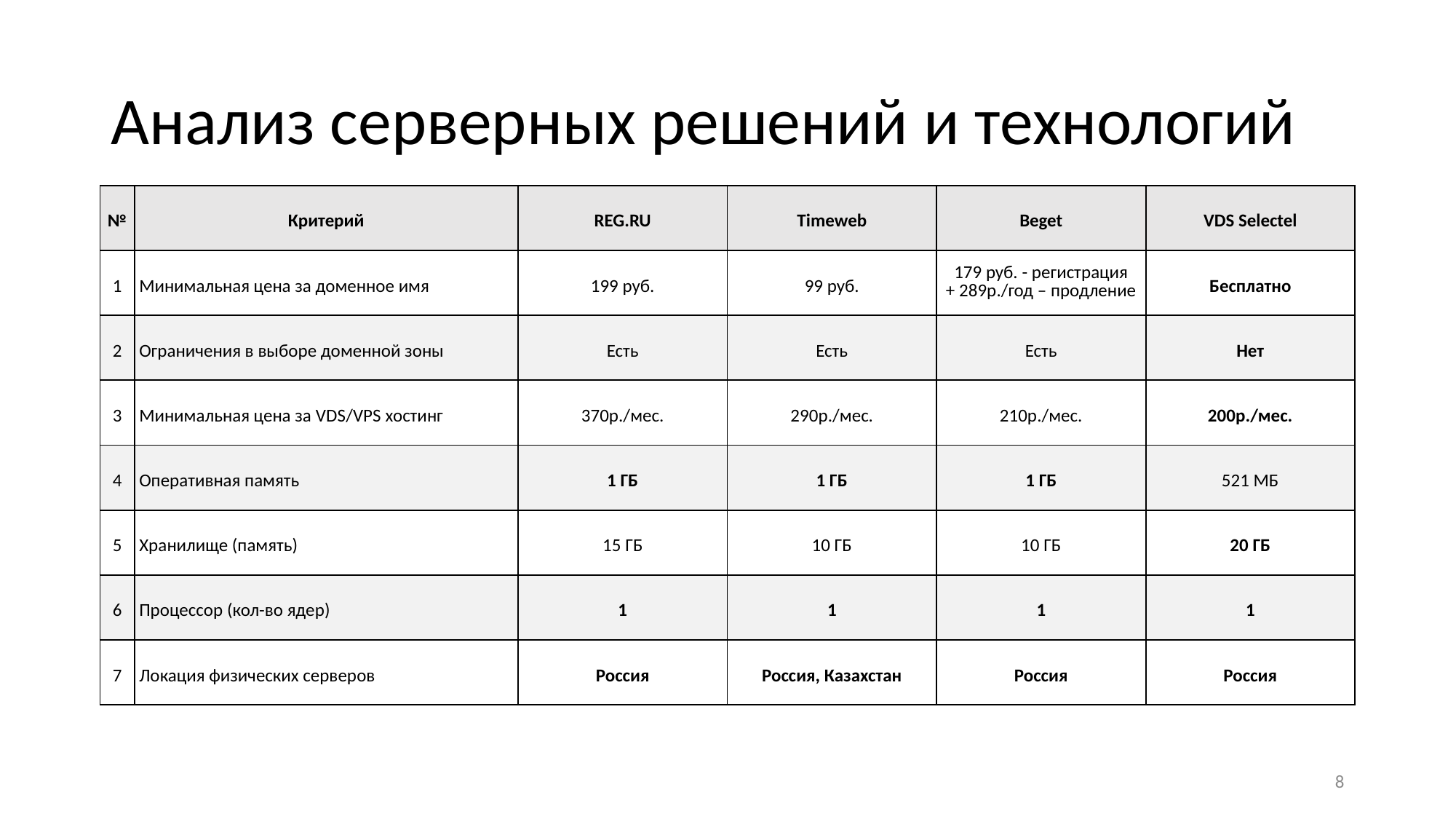

# Анализ серверных решений и технологий
| № | Критерий | REG.RU | Timeweb | Beget | VDS Selectel |
| --- | --- | --- | --- | --- | --- |
| 1 | Минимальная цена за доменное имя | 199 руб. | 99 руб. | 179 руб. - регистрация + 289р./год – продление | Бесплатно |
| 2 | Ограничения в выборе доменной зоны | Есть | Есть | Есть | Нет |
| 3 | Минимальная цена за VDS/VPS хостинг | 370р./мес. | 290р./мес. | 210р./мес. | 200р./мес. |
| 4 | Оперативная память | 1 ГБ | 1 ГБ | 1 ГБ | 521 МБ |
| 5 | Хранилище (память) | 15 ГБ | 10 ГБ | 10 ГБ | 20 ГБ |
| 6 | Процессор (кол-во ядер) | 1 | 1 | 1 | 1 |
| 7 | Локация физических серверов | Россия | Россия, Казахстан | Россия | Россия |
8